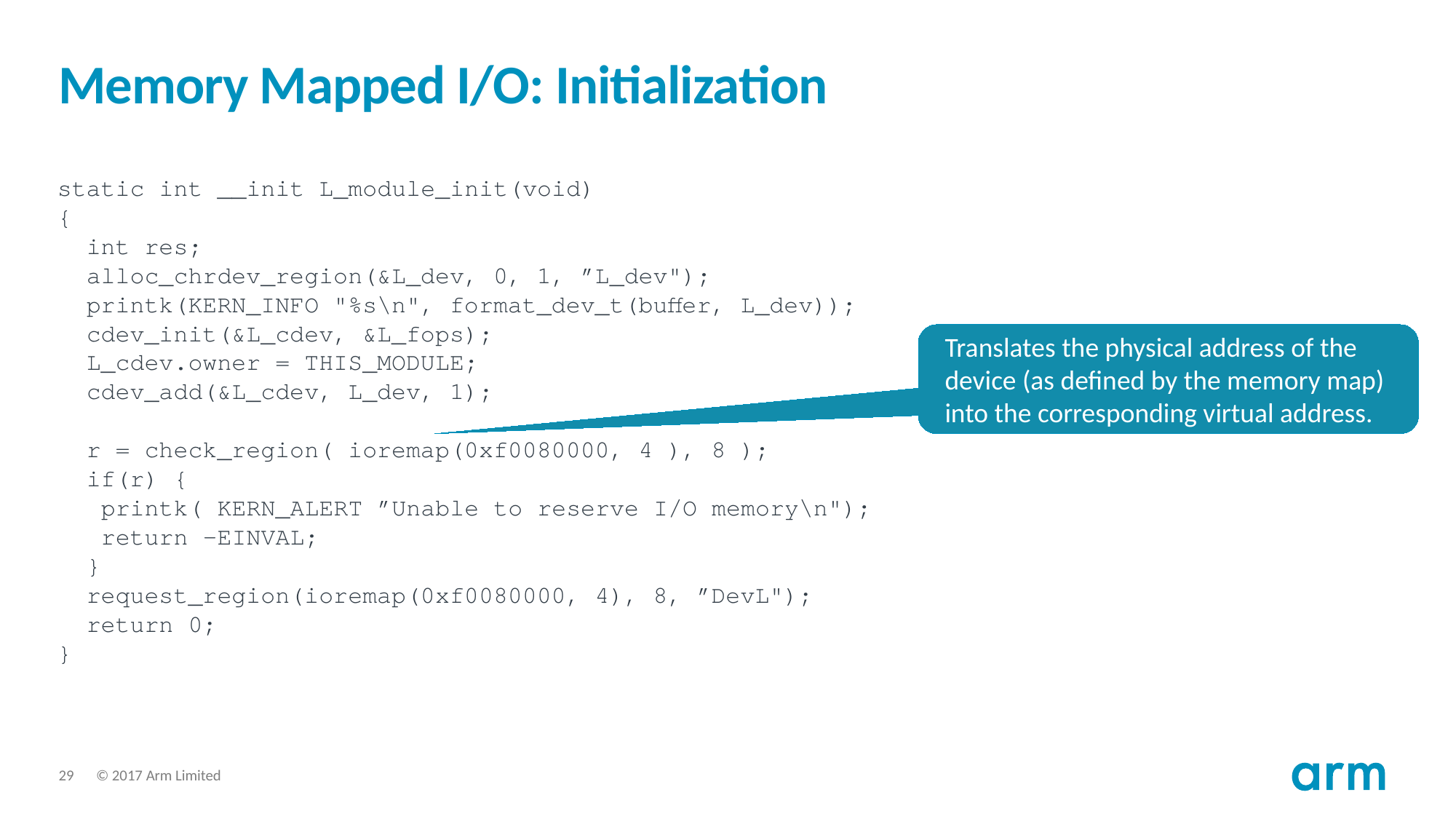

# Memory Mapped I/O: Initialization
static int __init L_module_init(void)
{
  int res;
  alloc_chrdev_region(&L_dev, 0, 1, ”L_dev");
  printk(KERN_INFO "%s\n", format_dev_t(buffer, L_dev));
  cdev_init(&L_cdev, &L_fops);
  L_cdev.owner = THIS_MODULE;
  cdev_add(&L_cdev, L_dev, 1);

  r = check_region( ioremap(0xf0080000, 4 ), 8 );
  if(r) {
   printk( KERN_ALERT ”Unable to reserve I/O memory\n");
   return –EINVAL;
  }
  request_region(ioremap(0xf0080000, 4), 8, ”DevL");
  return 0;
}

Translates the physical address of the device (as defined by the memory map) into the corresponding virtual address.